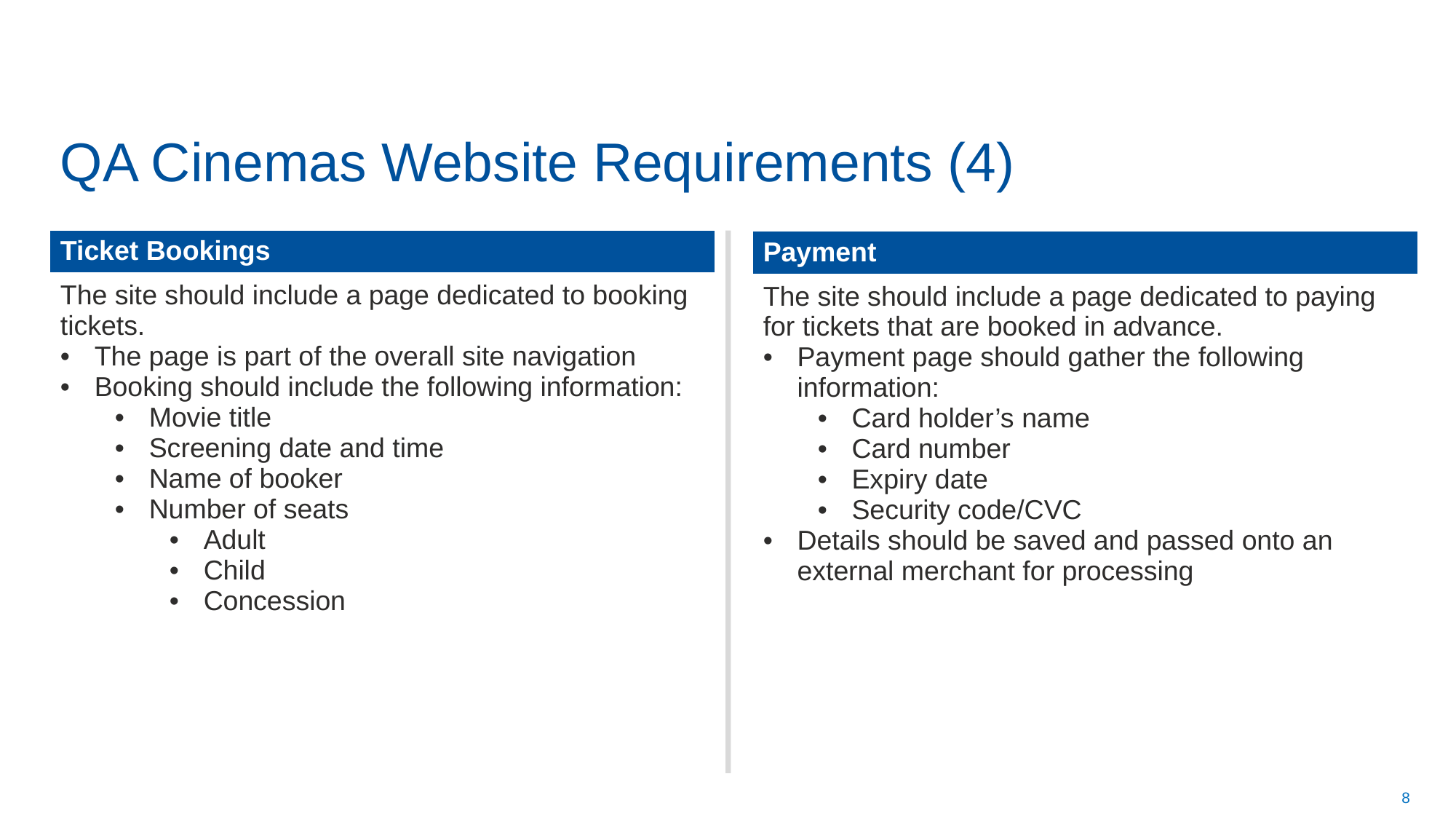

# QA Cinemas Website Requirements (4)
| Ticket Bookings |
| --- |
| The site should include a page dedicated to booking tickets. The page is part of the overall site navigation Booking should include the following information: Movie title Screening date and time Name of booker Number of seats Adult Child Concession |
| Payment |
| --- |
| The site should include a page dedicated to paying for tickets that are booked in advance. Payment page should gather the following information: Card holder’s name Card number Expiry date Security code/CVC Details should be saved and passed onto an external merchant for processing |